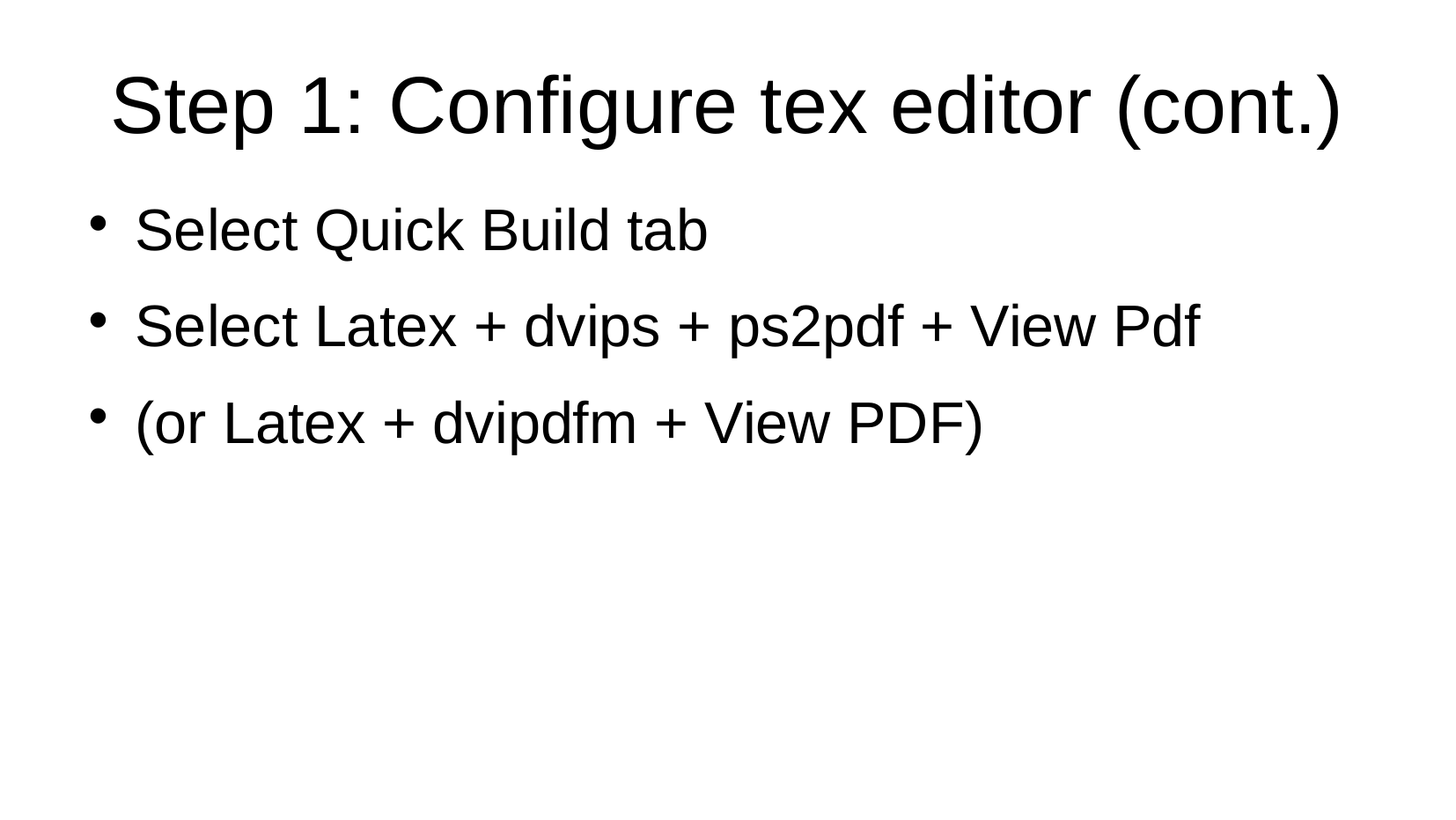

Step 1: Configure tex editor (cont.)
Select Quick Build tab
Select Latex + dvips + ps2pdf + View Pdf
(or Latex + dvipdfm + View PDF)